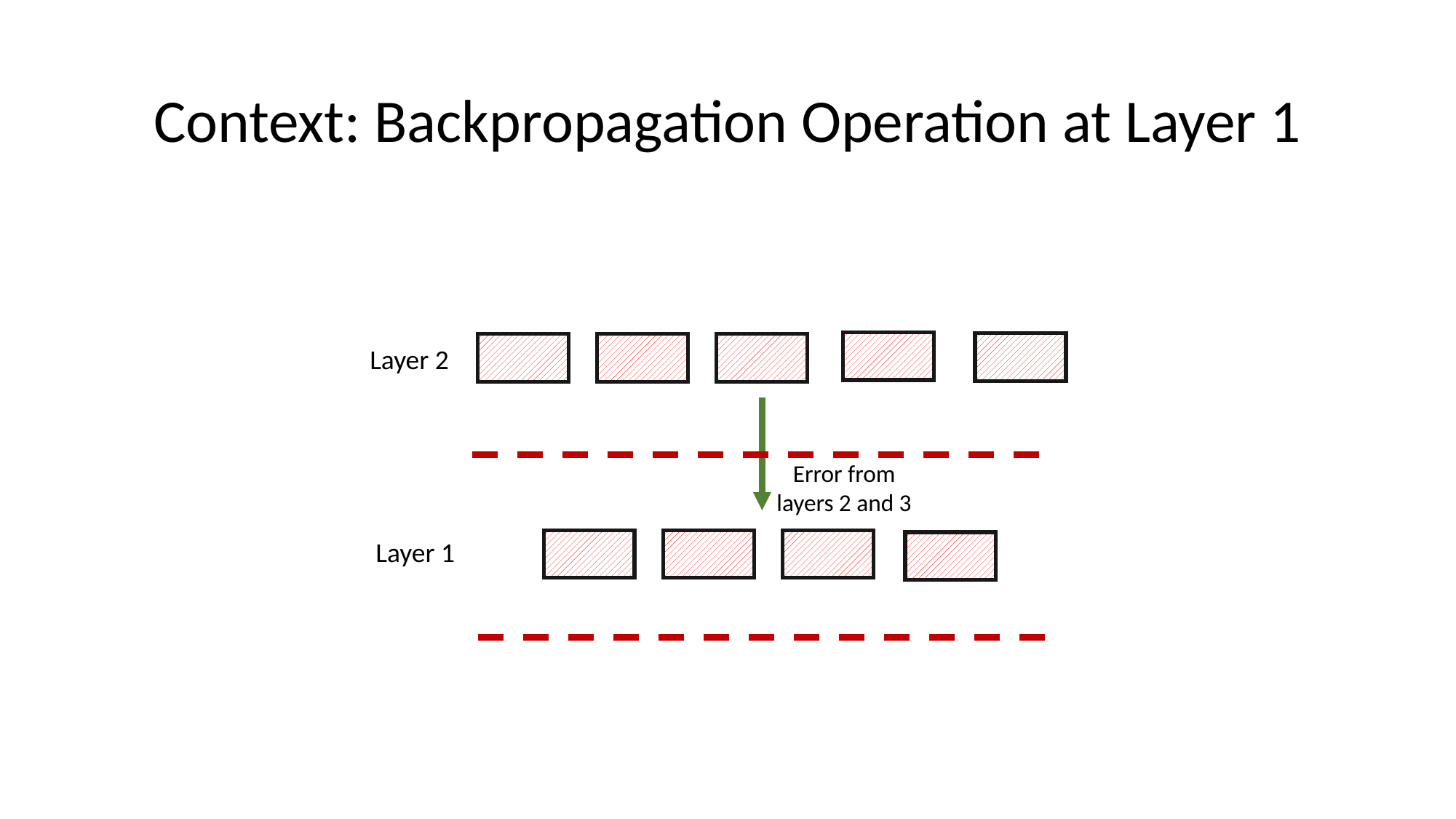

# Context: Backpropagation Operation at Layer 1

Layer 2
Error from layers 2 and 3
Layer 1